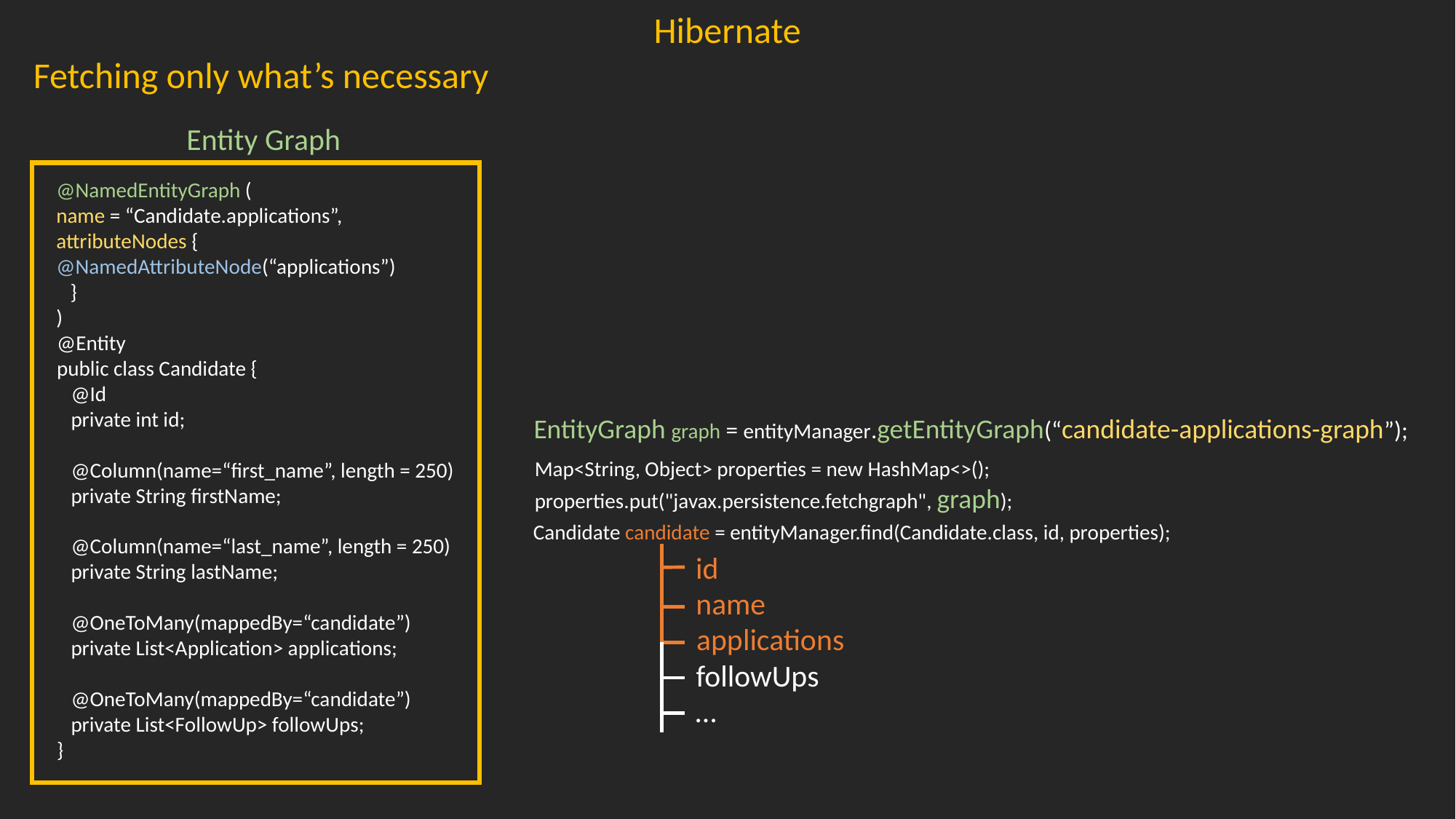

Hibernate
Fetching only what’s necessary
Entity Graph

@NamedEntityGraph (
name = “Candidate.applications”,
attributeNodes {
@NamedAttributeNode(“applications”)
   }
)
@Entity
public class Candidate {
   @Id
   private int id;

   @Column(name=“first_name”, length = 250)
   private String firstName;

   @Column(name=“last_name”, length = 250)
   private String lastName;

   @OneToMany(mappedBy=“candidate”)
   private List<Application> applications;

   @OneToMany(mappedBy=“candidate”)
   private List<FollowUp> followUps;
}
EntityGraph graph = entityManager.getEntityGraph(“candidate-applications-graph”);
Map<String, Object> properties = new HashMap<>();
properties.put("javax.persistence.fetchgraph", graph);
Candidate candidate = entityManager.find(Candidate.class, id, properties);
id
name
applications
interviews
followUps
offers
…